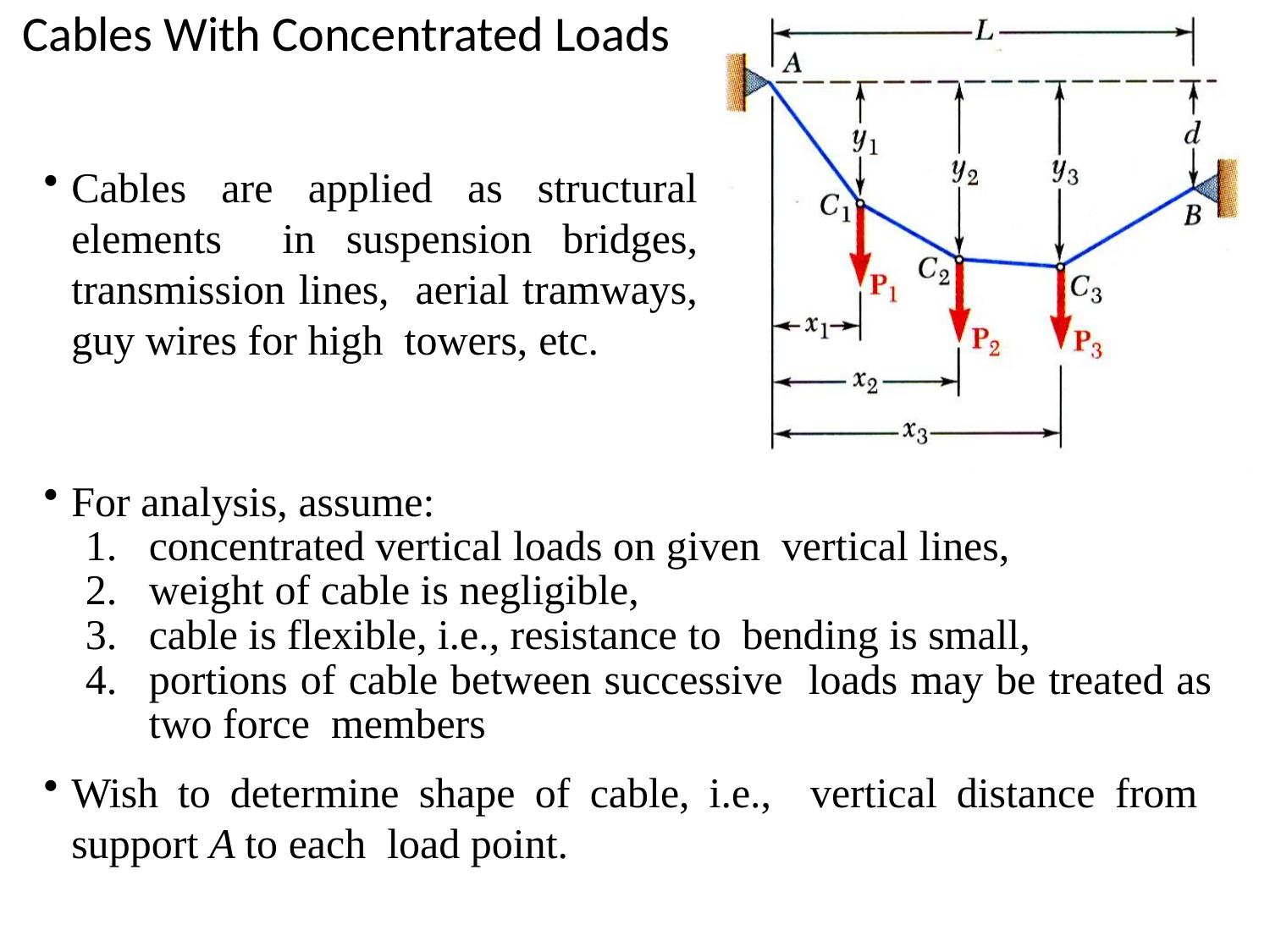

# Cables With Concentrated Loads

Cables are applied as structural elements  in suspension bridges, transmission lines,  aerial tramways, guy wires for high  towers, etc.
For analysis, assume:
concentrated vertical loads on given  vertical lines,
weight of cable is negligible,
cable is flexible, i.e., resistance to  bending is small,
portions of cable between successive  loads may be treated as two force  members
Wish to determine shape of cable, i.e.,  vertical distance from support A to each  load point.